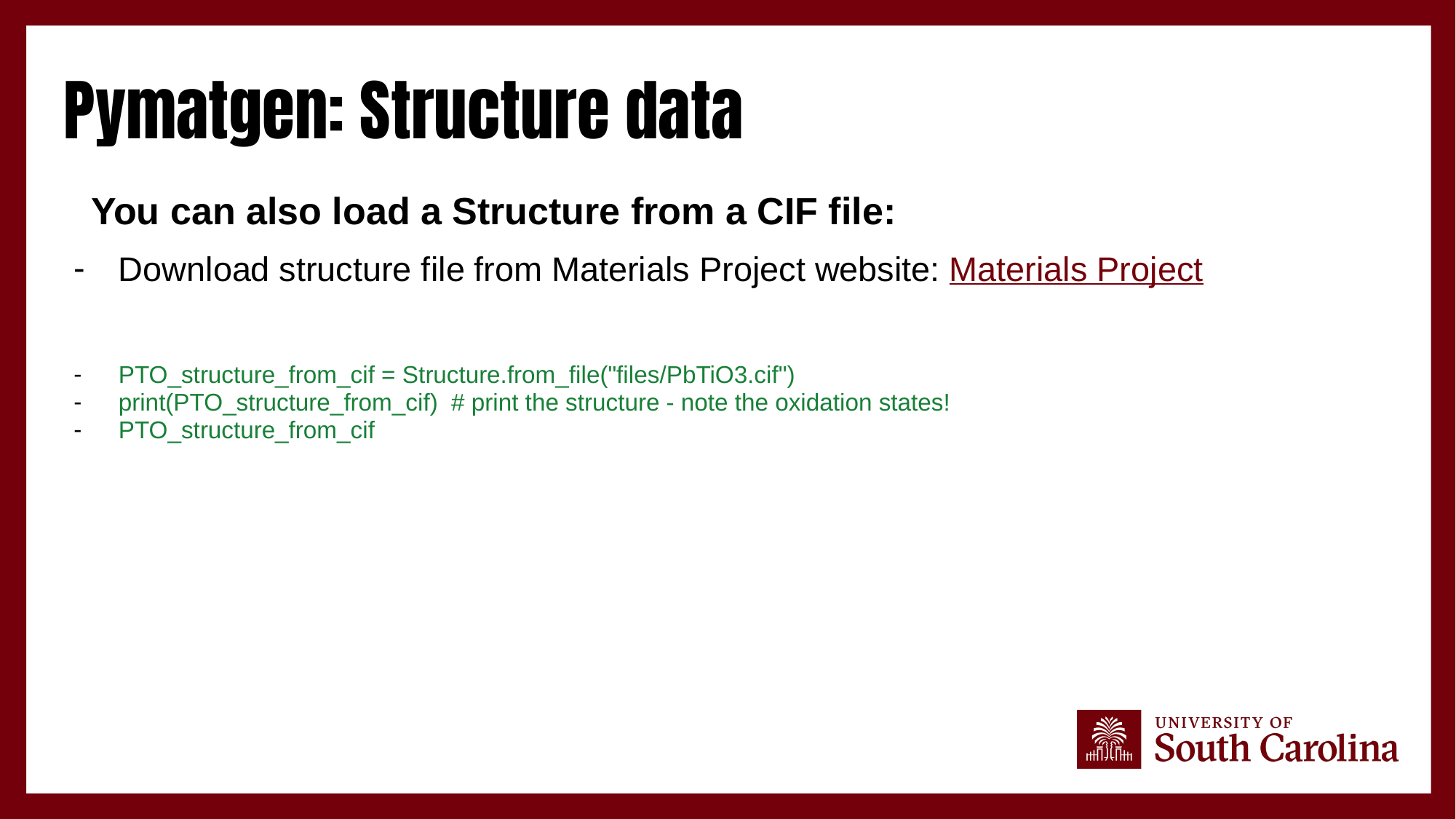

# Pymatgen: Structure data
You can also load a Structure from a CIF file:
Download structure file from Materials Project website: Materials Project

PTO_structure_from_cif = Structure.from_file("files/PbTiO3.cif")
print(PTO_structure_from_cif)  # print the structure - note the oxidation states!
PTO_structure_from_cif